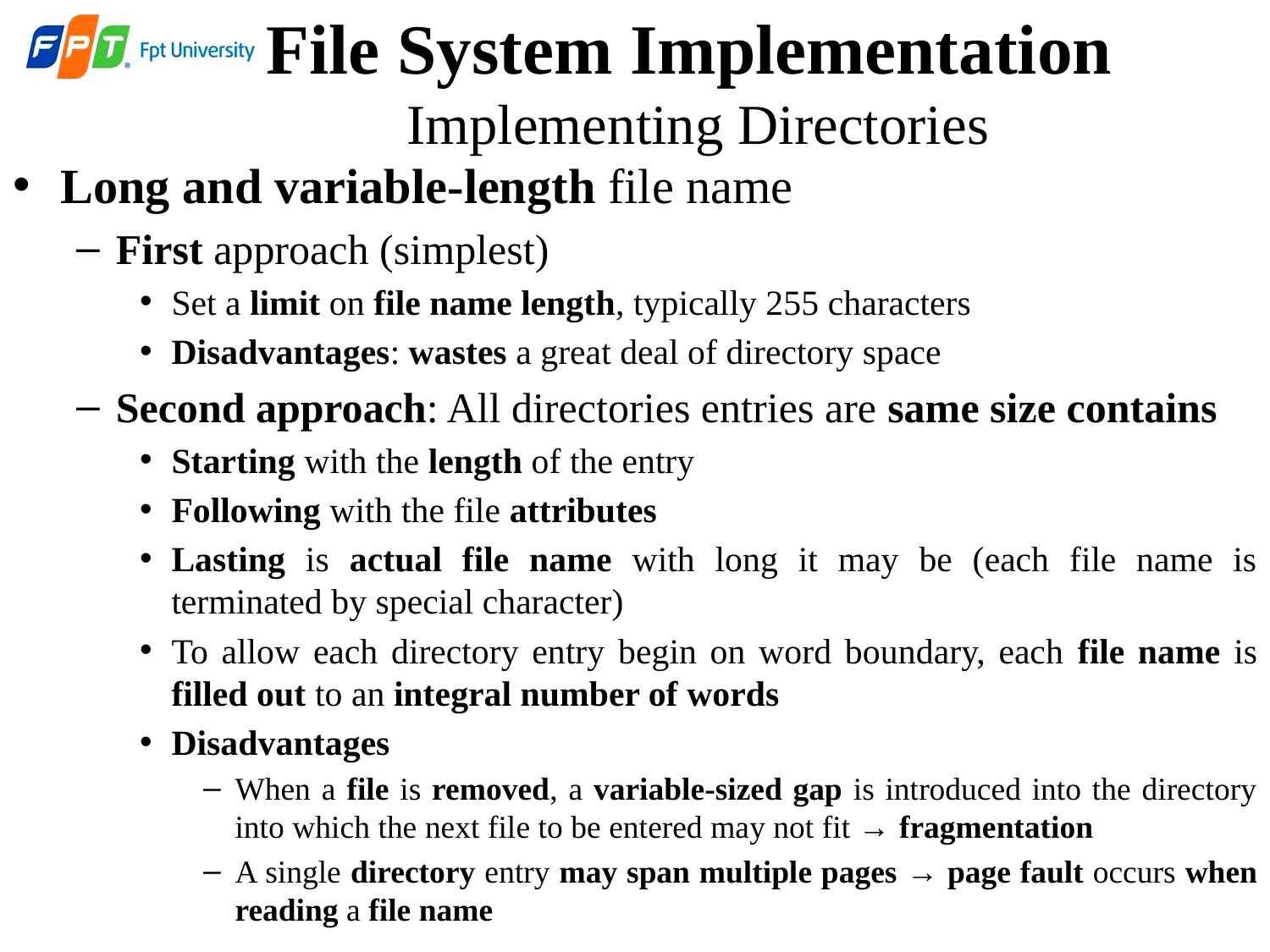

# File System Implementation Implementing Directories
Long and variable-length file name
First approach (simplest)
Set a limit on file name length, typically 255 characters
Disadvantages: wastes a great deal of directory space
Second approach: All directories entries are same size contains
Starting with the length of the entry
Following with the file attributes
Lasting is actual file name with long it may be (each file name is terminated by special character)
To allow each directory entry begin on word boundary, each file name is filled out to an integral number of words
Disadvantages
When a file is removed, a variable-sized gap is introduced into the directory into which the next file to be entered may not fit → fragmentation
A single directory entry may span multiple pages → page fault occurs when reading a file name